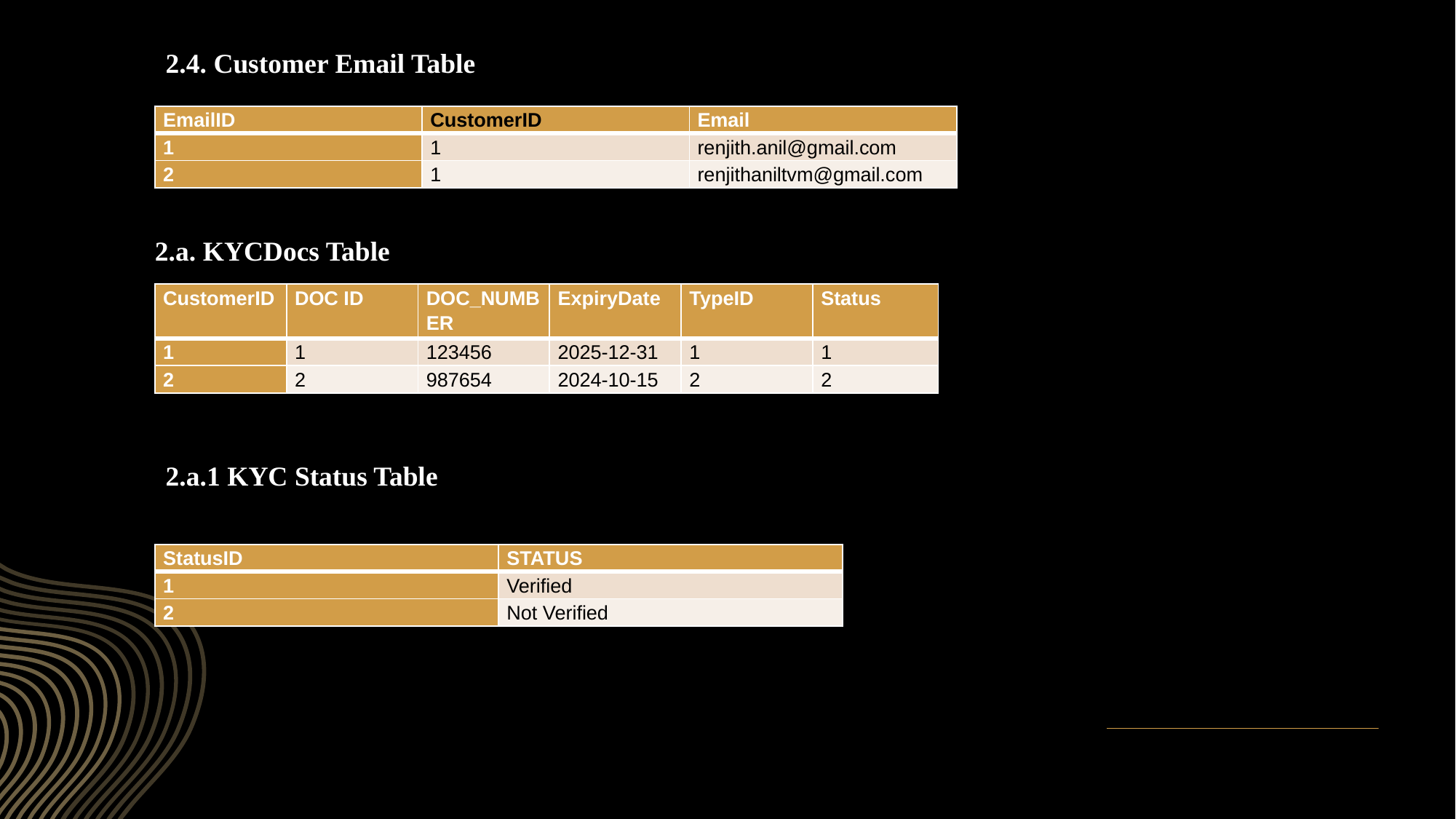

2.4. Customer Email Table
| EmailID | CustomerID | Email |
| --- | --- | --- |
| 1 | 1 | renjith.anil@gmail.com |
| 2 | 1 | renjithaniltvm@gmail.com |
2.a. KYCDocs Table
| CustomerID | DOC ID | DOC\_NUMBER | ExpiryDate | TypeID | Status |
| --- | --- | --- | --- | --- | --- |
| 1 | 1 | 123456 | 2025-12-31 | 1 | 1 |
| 2 | 2 | 987654 | 2024-10-15 | 2 | 2 |
2.a.1 KYC Status Table
| StatusID | STATUS |
| --- | --- |
| 1 | Verified |
| 2 | Not Verified |